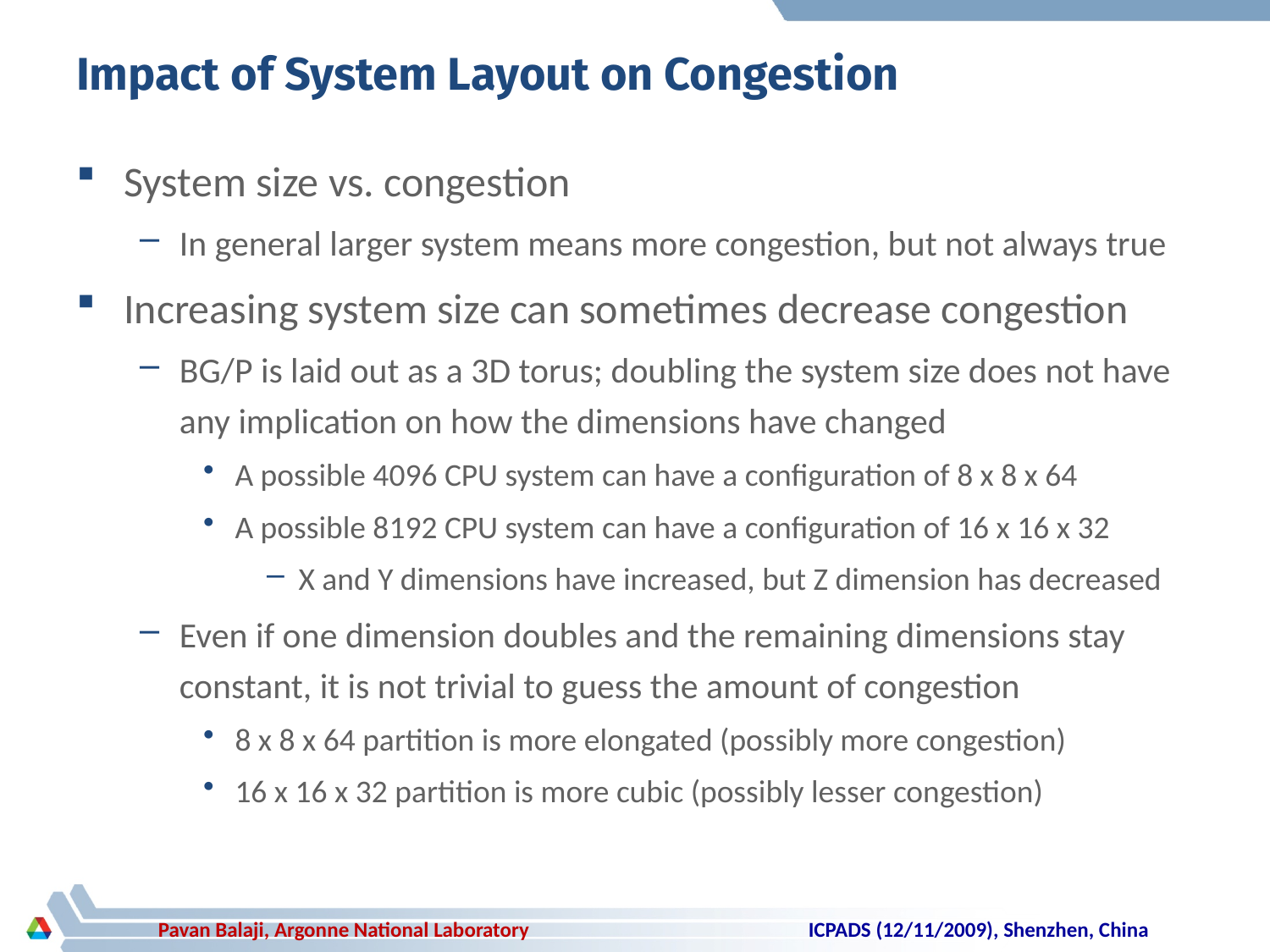

# Impact of System Layout on Congestion
System size vs. congestion
In general larger system means more congestion, but not always true
Increasing system size can sometimes decrease congestion
BG/P is laid out as a 3D torus; doubling the system size does not have any implication on how the dimensions have changed
A possible 4096 CPU system can have a configuration of 8 x 8 x 64
A possible 8192 CPU system can have a configuration of 16 x 16 x 32
X and Y dimensions have increased, but Z dimension has decreased
Even if one dimension doubles and the remaining dimensions stay constant, it is not trivial to guess the amount of congestion
8 x 8 x 64 partition is more elongated (possibly more congestion)
16 x 16 x 32 partition is more cubic (possibly lesser congestion)
ICPADS (12/11/2009), Shenzhen, China